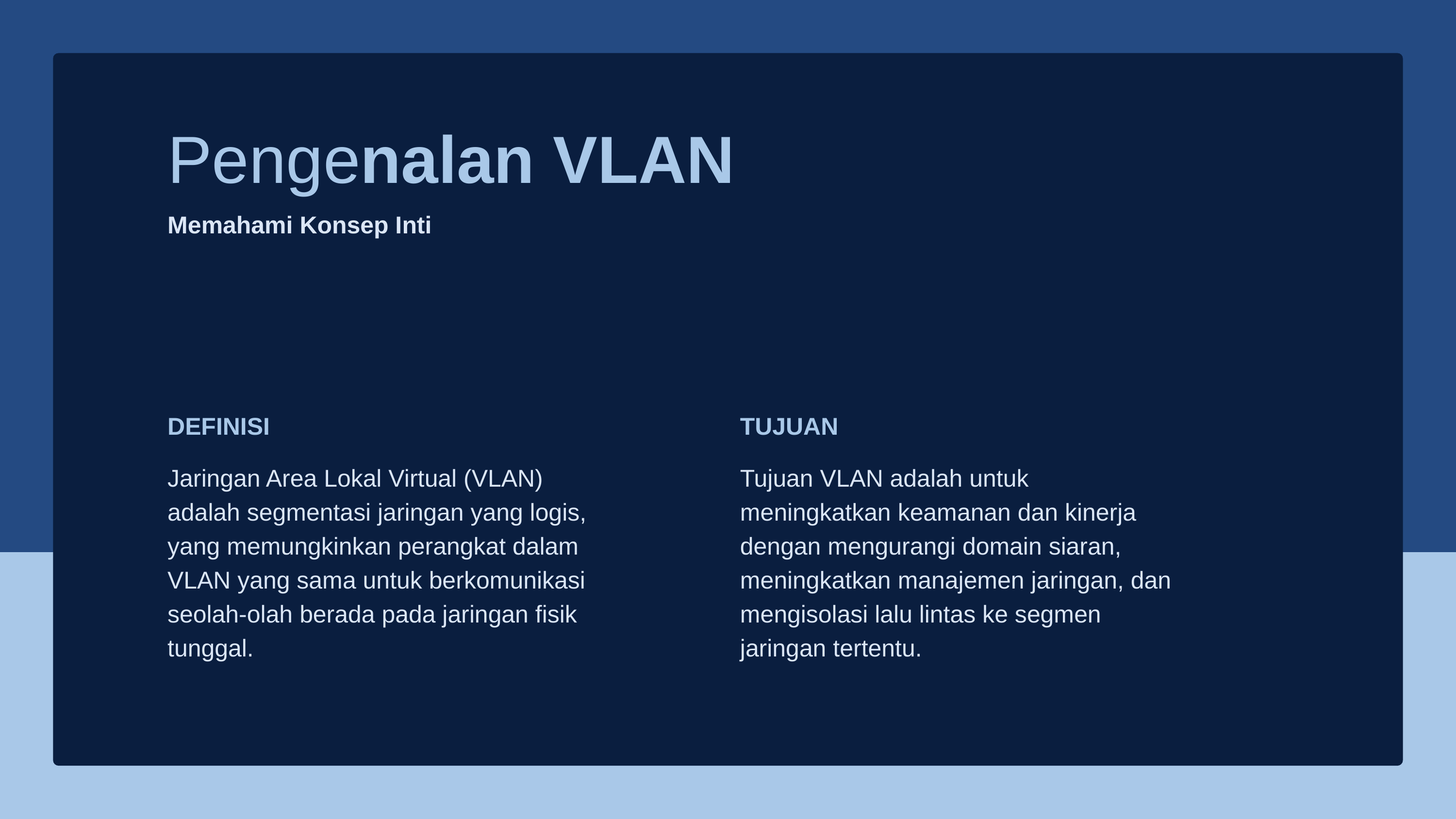

Pengenalan VLAN
Memahami Konsep Inti
DEFINISI
Jaringan Area Lokal Virtual (VLAN) adalah segmentasi jaringan yang logis, yang memungkinkan perangkat dalam VLAN yang sama untuk berkomunikasi seolah-olah berada pada jaringan fisik tunggal.
TUJUAN
Tujuan VLAN adalah untuk meningkatkan keamanan dan kinerja dengan mengurangi domain siaran, meningkatkan manajemen jaringan, dan mengisolasi lalu lintas ke segmen jaringan tertentu.